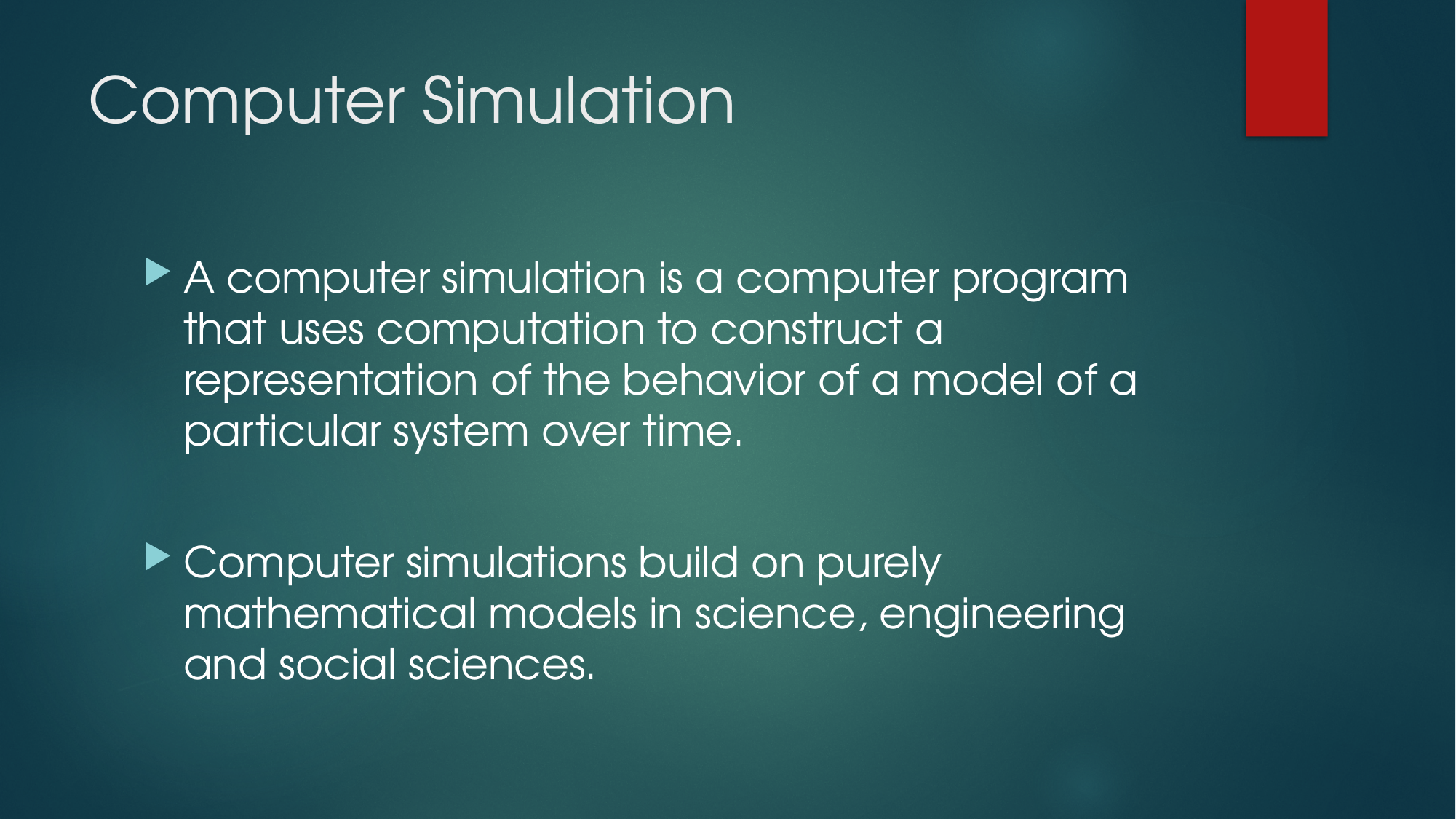

# Computer Simulation
A computer simulation is a computer program that uses computation to construct a representation of the behavior of a model of a particular system over time.

Computer simulations build on purely mathematical models in science, engineering and social sciences.